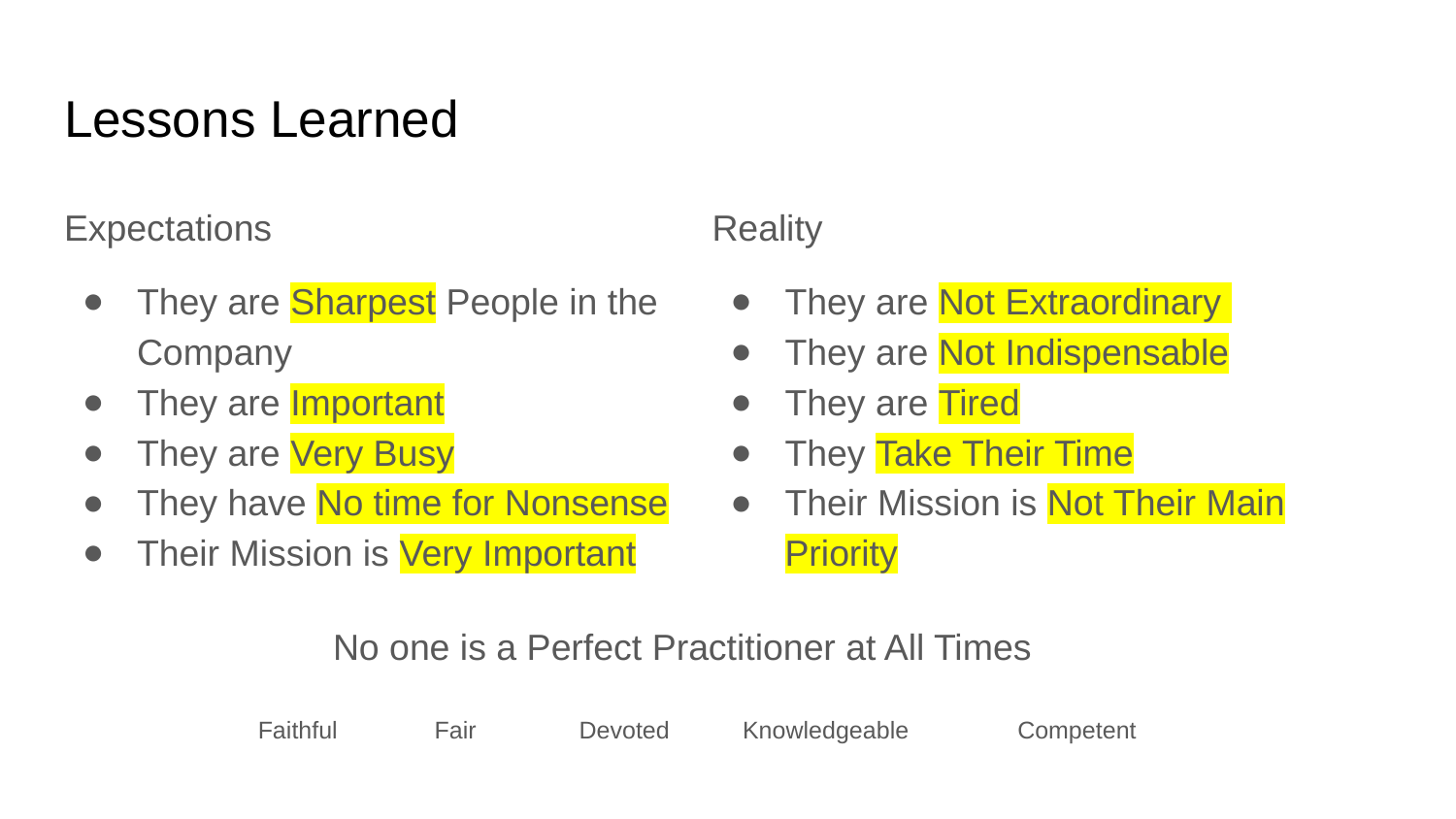

# Lessons Learned
Expectations
They are Sharpest People in the Company
They are Important
They are Very Busy
They have No time for Nonsense
Their Mission is Very Important

Reality
They are Not Extraordinary
They are Not Indispensable
They are Tired
They Take Their Time
Their Mission is Not Their Main Priority
No one is a Perfect Practitioner at All Times
Faithful
Fair
Devoted
Knowledgeable
Competent